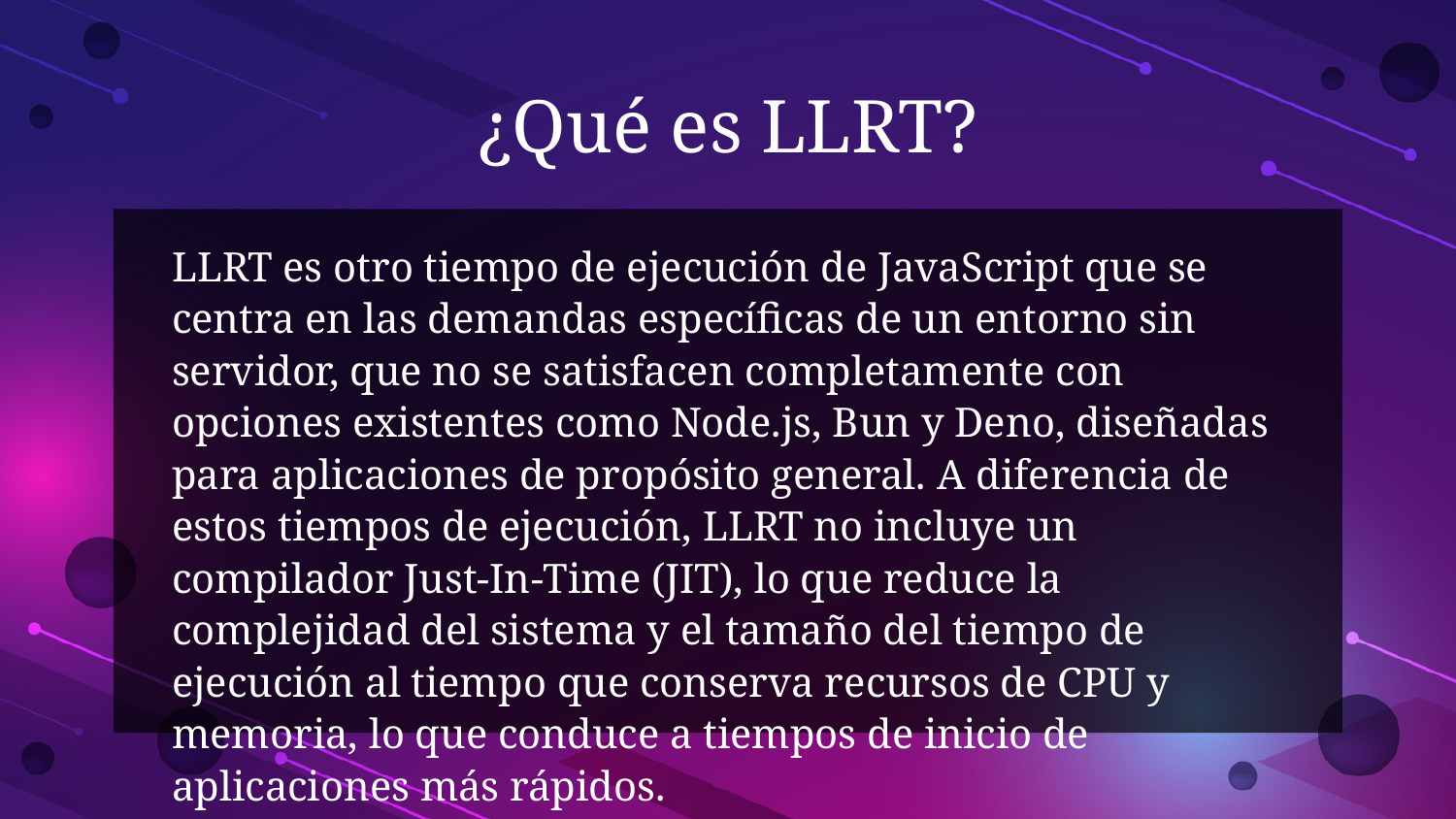

# ¿Qué es LLRT?
LLRT es otro tiempo de ejecución de JavaScript que se centra en las demandas específicas de un entorno sin servidor, que no se satisfacen completamente con opciones existentes como Node.js, Bun y Deno, diseñadas para aplicaciones de propósito general. A diferencia de estos tiempos de ejecución, LLRT no incluye un compilador Just-In-Time (JIT), lo que reduce la complejidad del sistema y el tamaño del tiempo de ejecución al tiempo que conserva recursos de CPU y memoria, lo que conduce a tiempos de inicio de aplicaciones más rápidos.